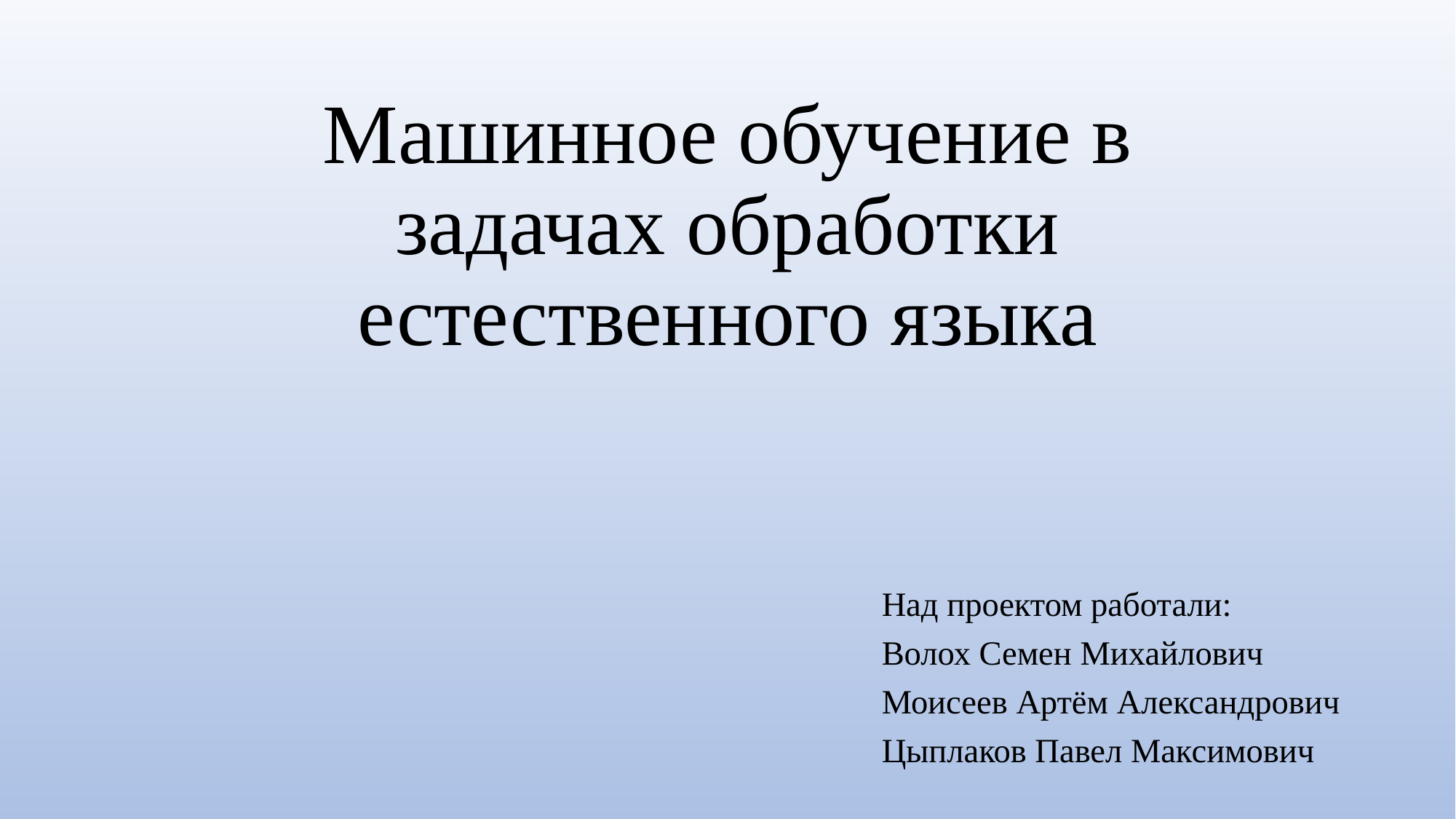

# Машинное обучение в задачах обработки естественного языка
Над проектом работали:
Волох Семен Михайлович
Моисеев Артём Александрович
Цыплаков Павел Максимович